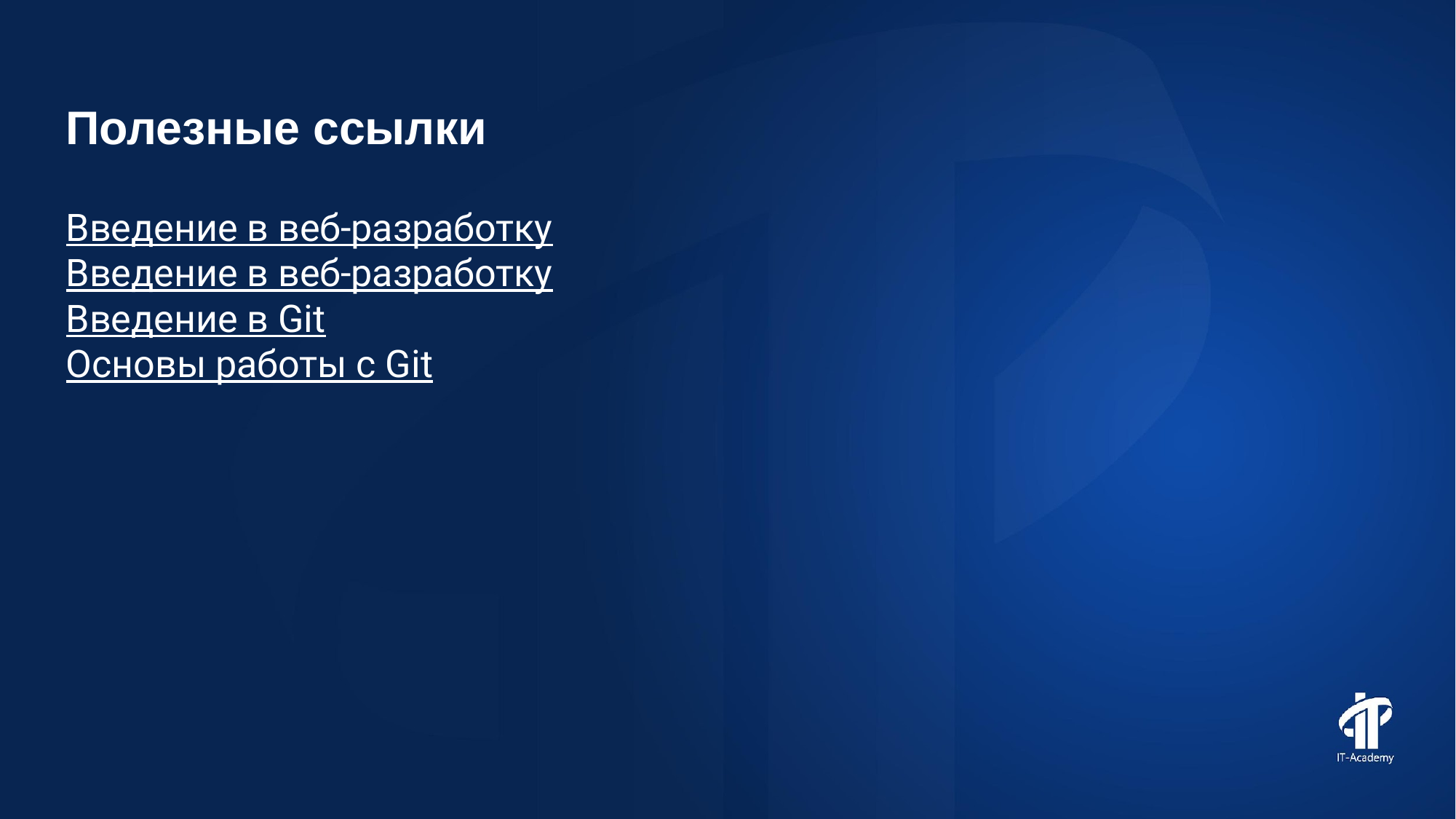

Полезные ссылки
Введение в веб-разработку
Введение в веб-разработку
Введение в Git
Основы работы с Git